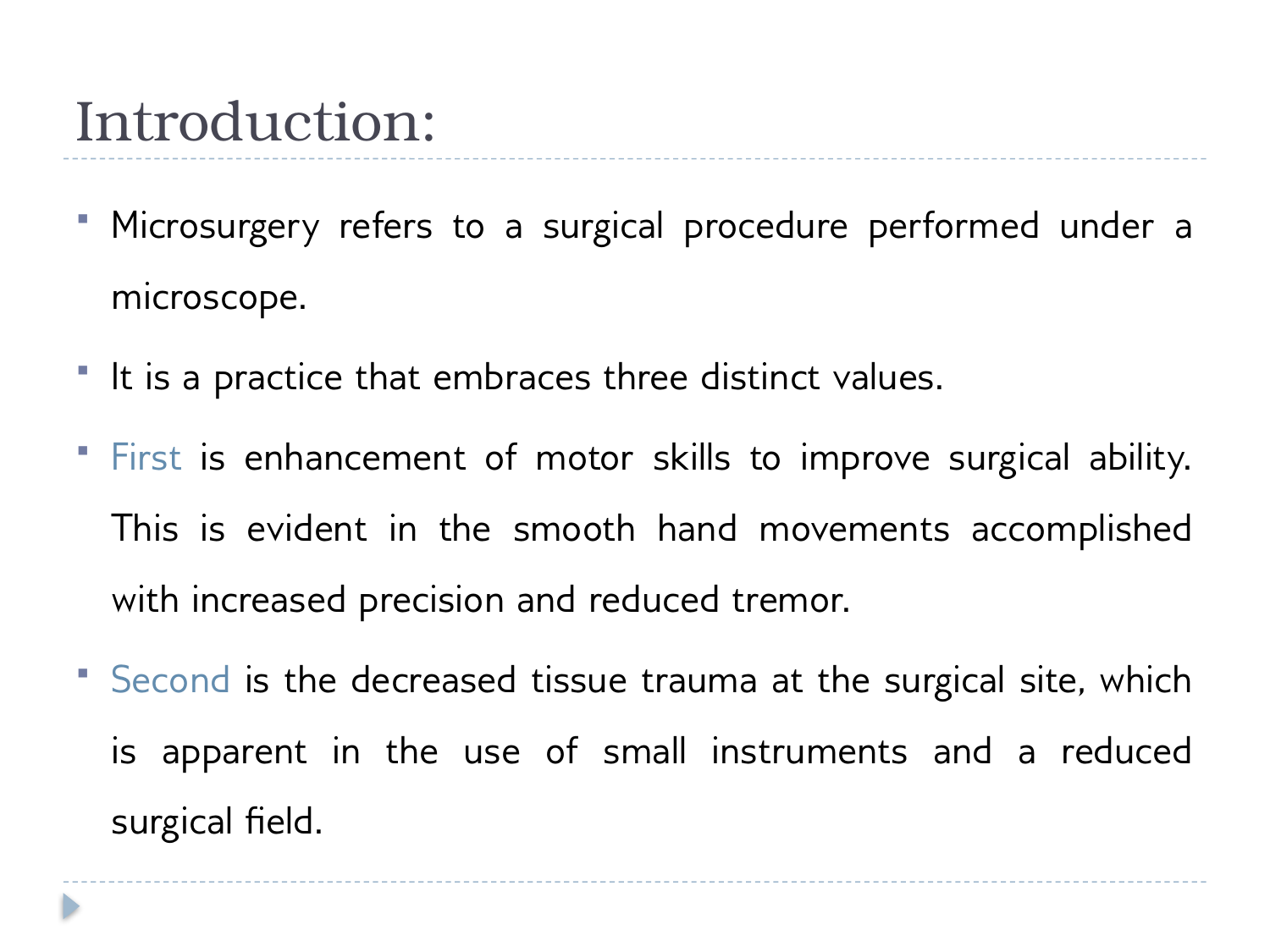

# Introduction:
Microsurgery refers to a surgical procedure performed under a microscope.
It is a practice that embraces three distinct values.
First is enhancement of motor skills to improve surgical ability. This is evident in the smooth hand movements accomplished with increased precision and reduced tremor.
Second is the decreased tissue trauma at the surgical site, which is apparent in the use of small instruments and a reduced surgical field.